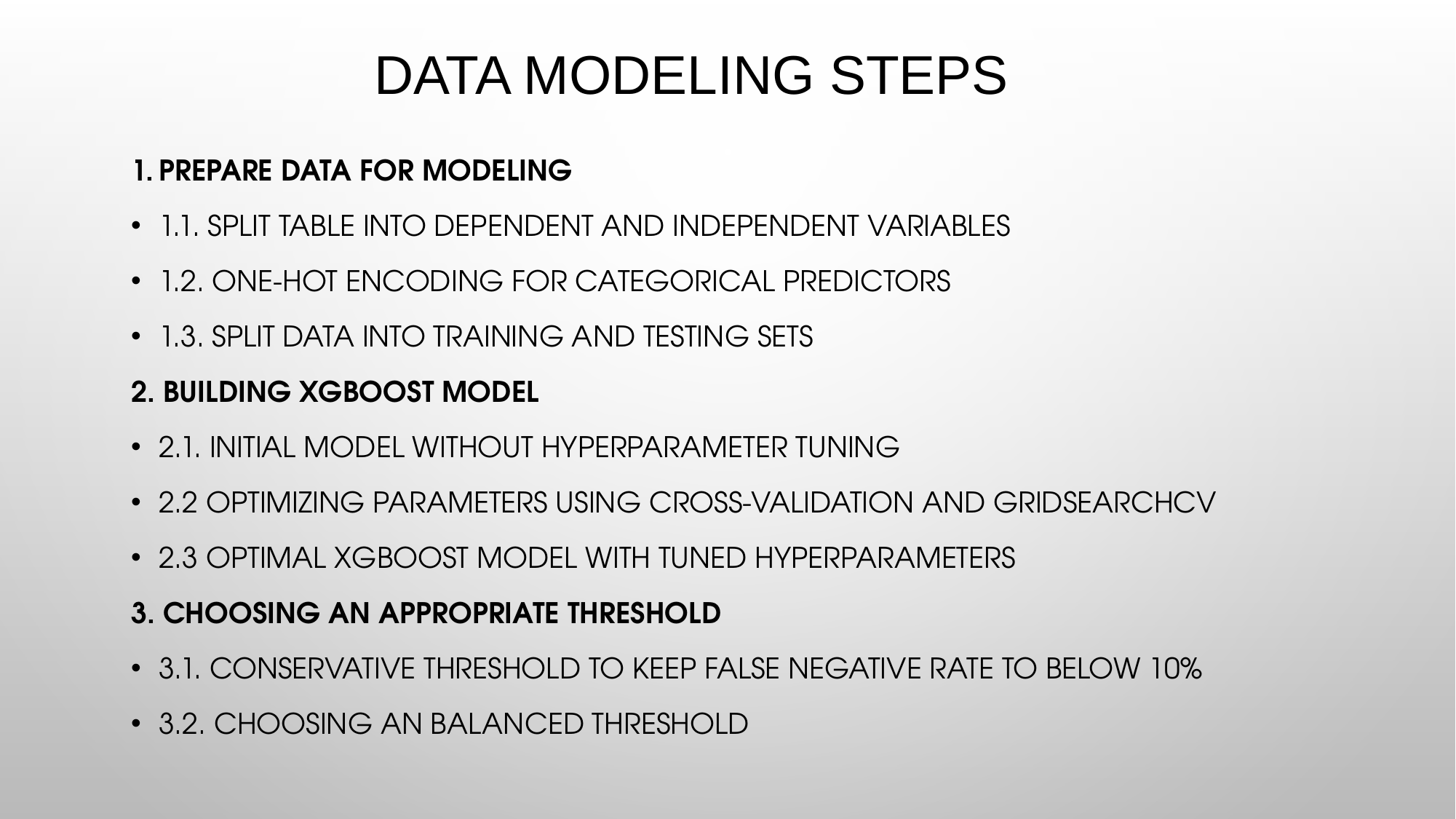

# DATA MODELING STEPS
Prepare Data for Modeling
1.1. Split Table into Dependent and Independent Variables
1.2. One-Hot Encoding for Categorical Predictors
1.3. Split Data into Training and Testing Sets
2. Building XGBoost Model
2.1. Initial Model without Hyperparameter Tuning
2.2 Optimizing Parameters using Cross-Validation and GridSearchCV
2.3 Optimal XGBoost Model with Tuned Hyperparameters
3. CHOOSING AN Appropriate threshold
3.1. Conservative threshold to keep false negative rate to below 10%
3.2. Choosing an balanced Threshold